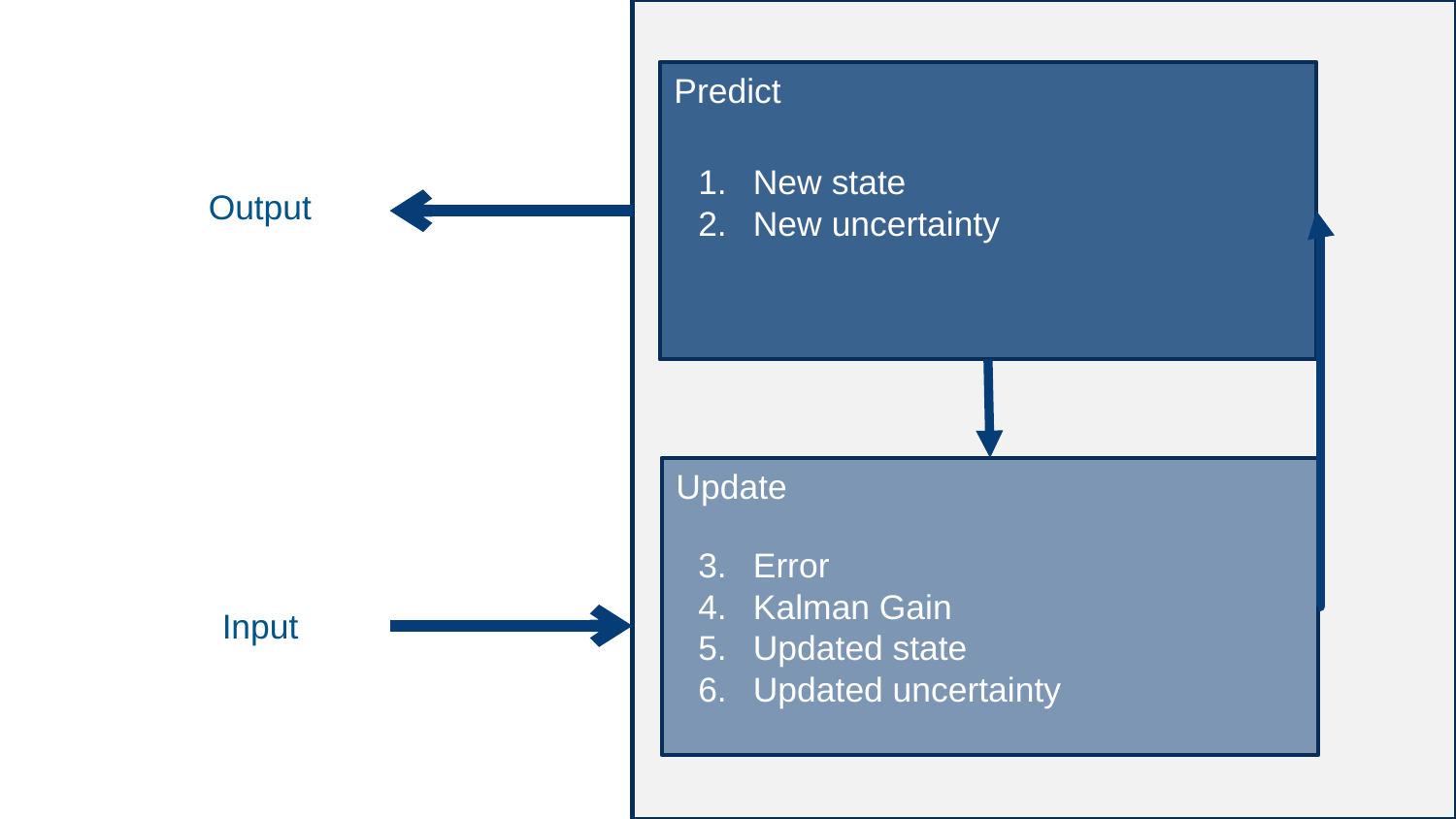

Predict
New state
New uncertainty
Output
Update
Error
Kalman Gain
Updated state
Updated uncertainty
Input